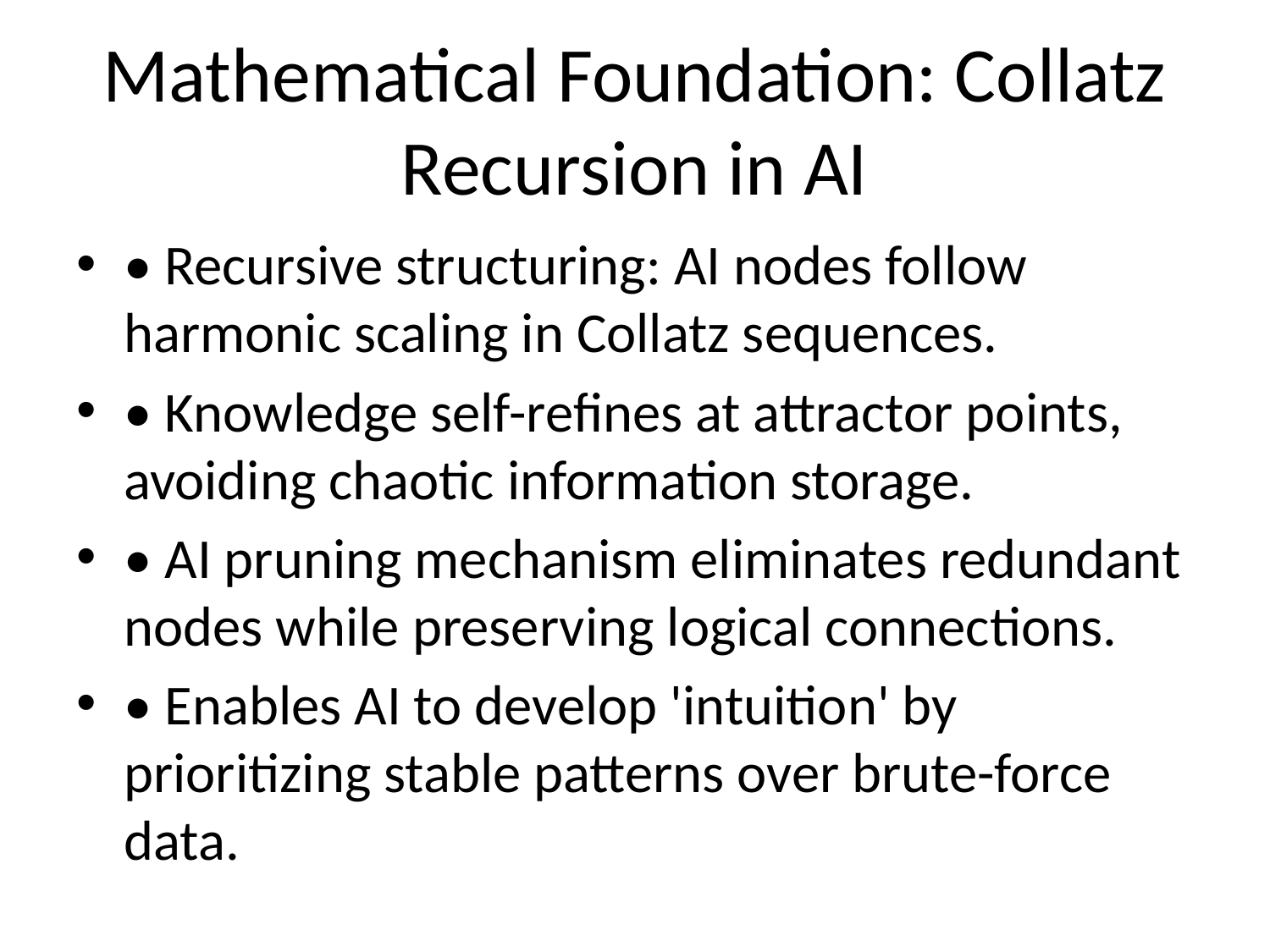

# Mathematical Foundation: Collatz Recursion in AI
• Recursive structuring: AI nodes follow harmonic scaling in Collatz sequences.
• Knowledge self-refines at attractor points, avoiding chaotic information storage.
• AI pruning mechanism eliminates redundant nodes while preserving logical connections.
• Enables AI to develop 'intuition' by prioritizing stable patterns over brute-force data.